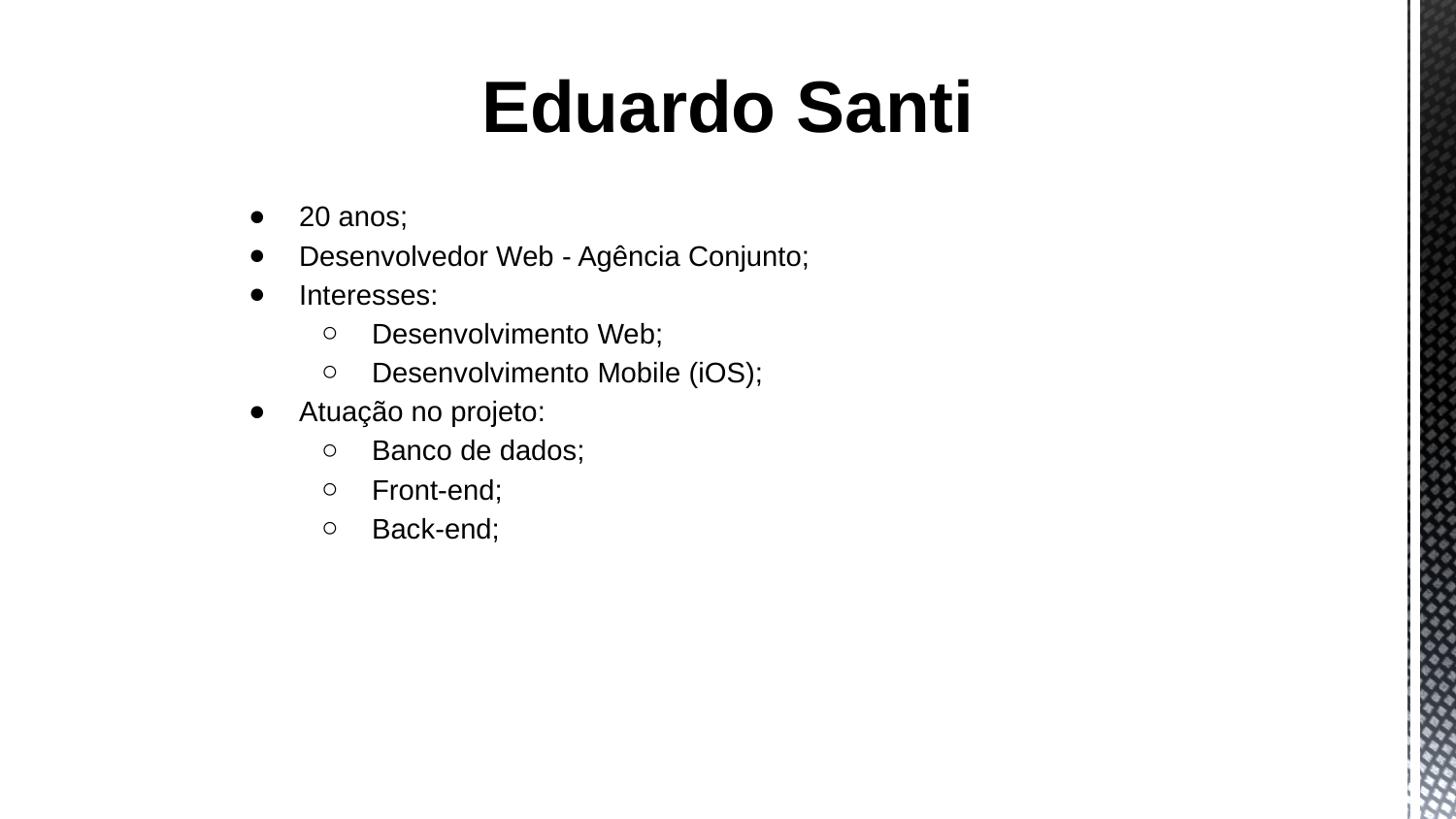

Eduardo Santi
20 anos;
Desenvolvedor Web - Agência Conjunto;
Interesses:
Desenvolvimento Web;
Desenvolvimento Mobile (iOS);
Atuação no projeto:
Banco de dados;
Front-end;
Back-end;